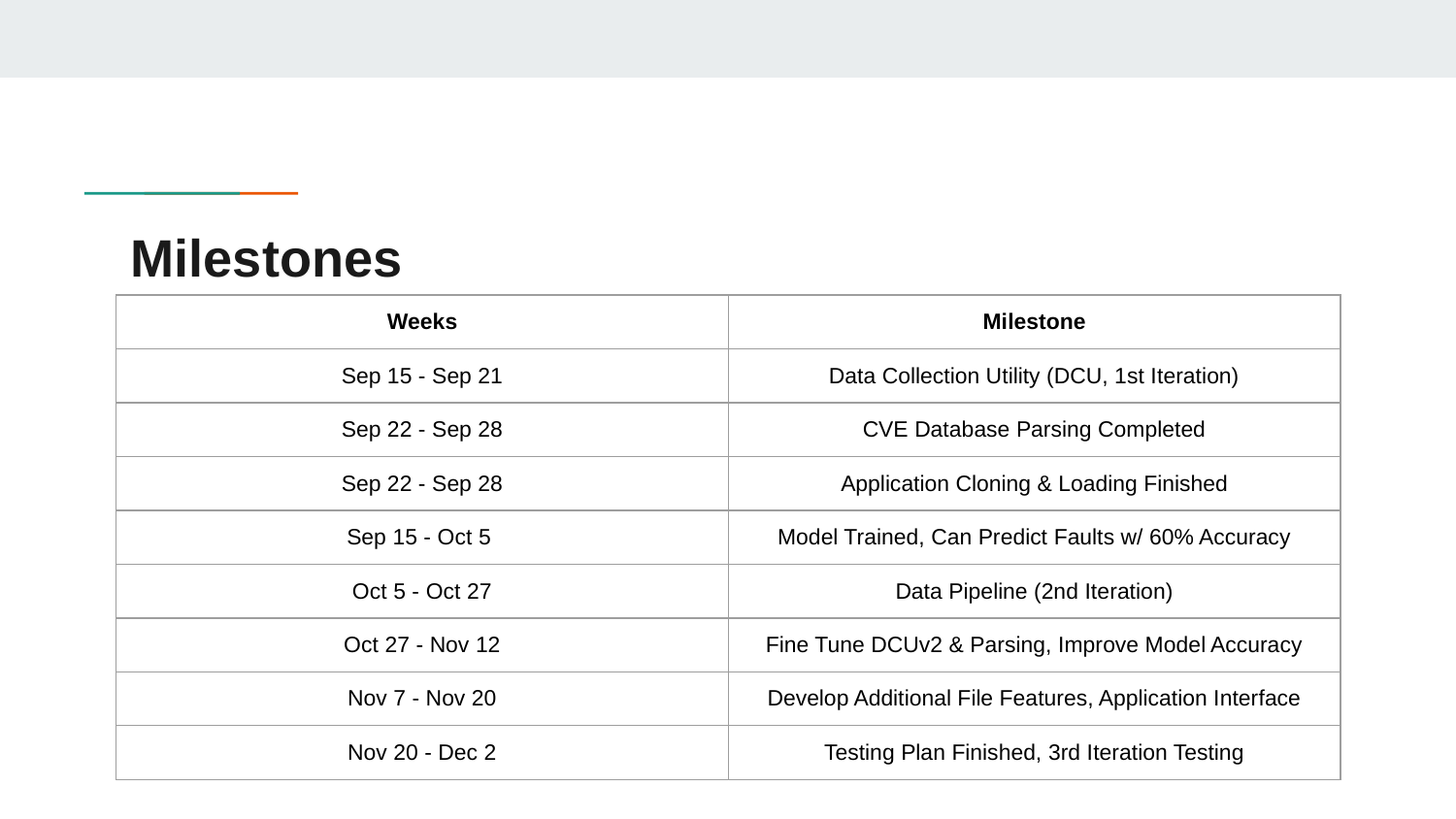

# Milestones
| Weeks | Milestone |
| --- | --- |
| Sep 15 - Sep 21 | Data Collection Utility (DCU, 1st Iteration) |
| Sep 22 - Sep 28 | CVE Database Parsing Completed |
| Sep 22 - Sep 28 | Application Cloning & Loading Finished |
| Sep 15 - Oct 5 | Model Trained, Can Predict Faults w/ 60% Accuracy |
| Oct 5 - Oct 27 | Data Pipeline (2nd Iteration) |
| Oct 27 - Nov 12 | Fine Tune DCUv2 & Parsing, Improve Model Accuracy |
| Nov 7 - Nov 20 | Develop Additional File Features, Application Interface |
| Nov 20 - Dec 2 | Testing Plan Finished, 3rd Iteration Testing |